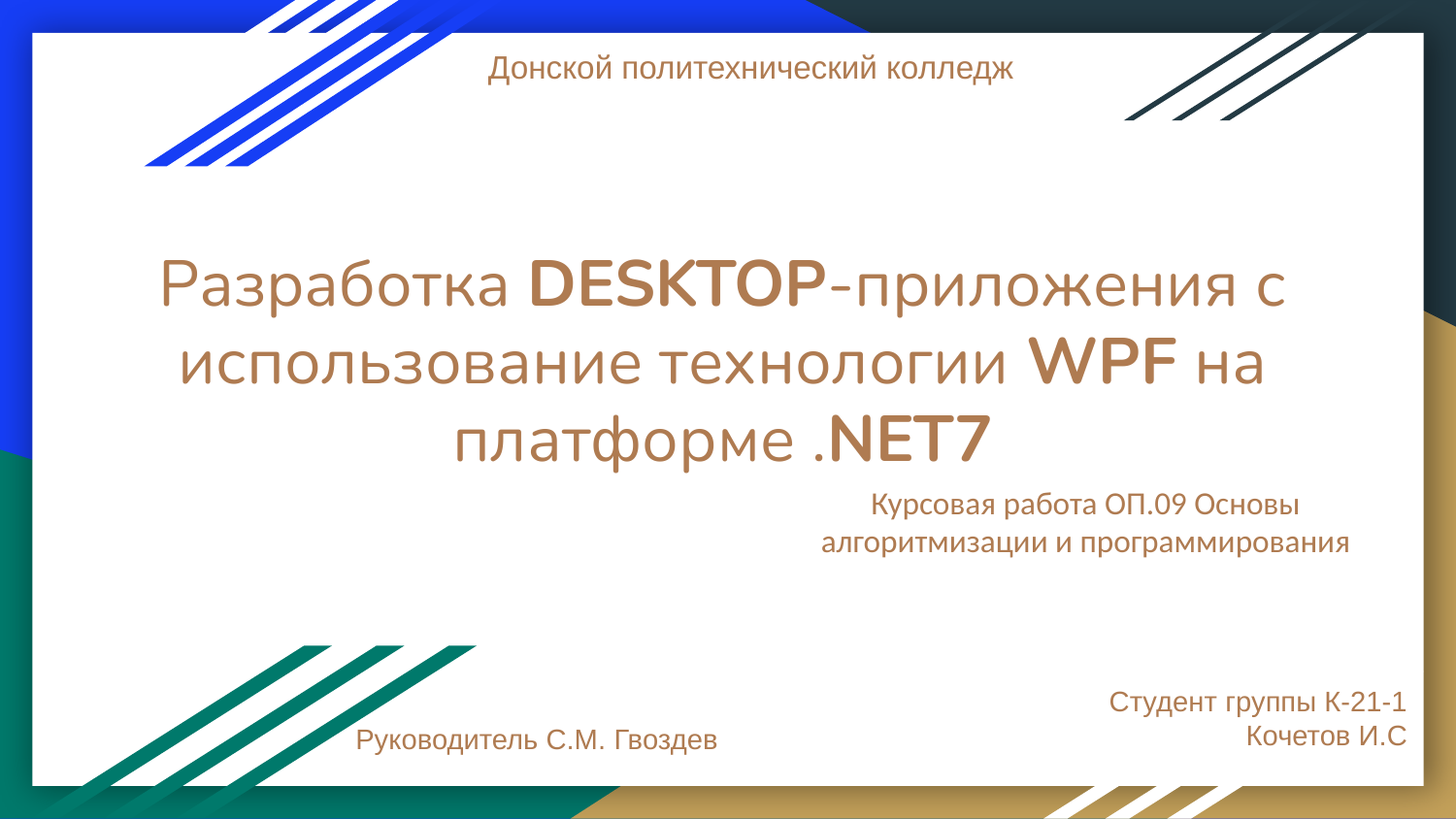

Донской политехнический колледж
# Разработка DESKTOP-приложения с использование технологии WPF на платформе .NET7
Курсовая работа ОП.09 Основы алгоритмизации и программирования
Студент группы К-21-1
Кочетов И.С
Руководитель С.М. Гвоздев